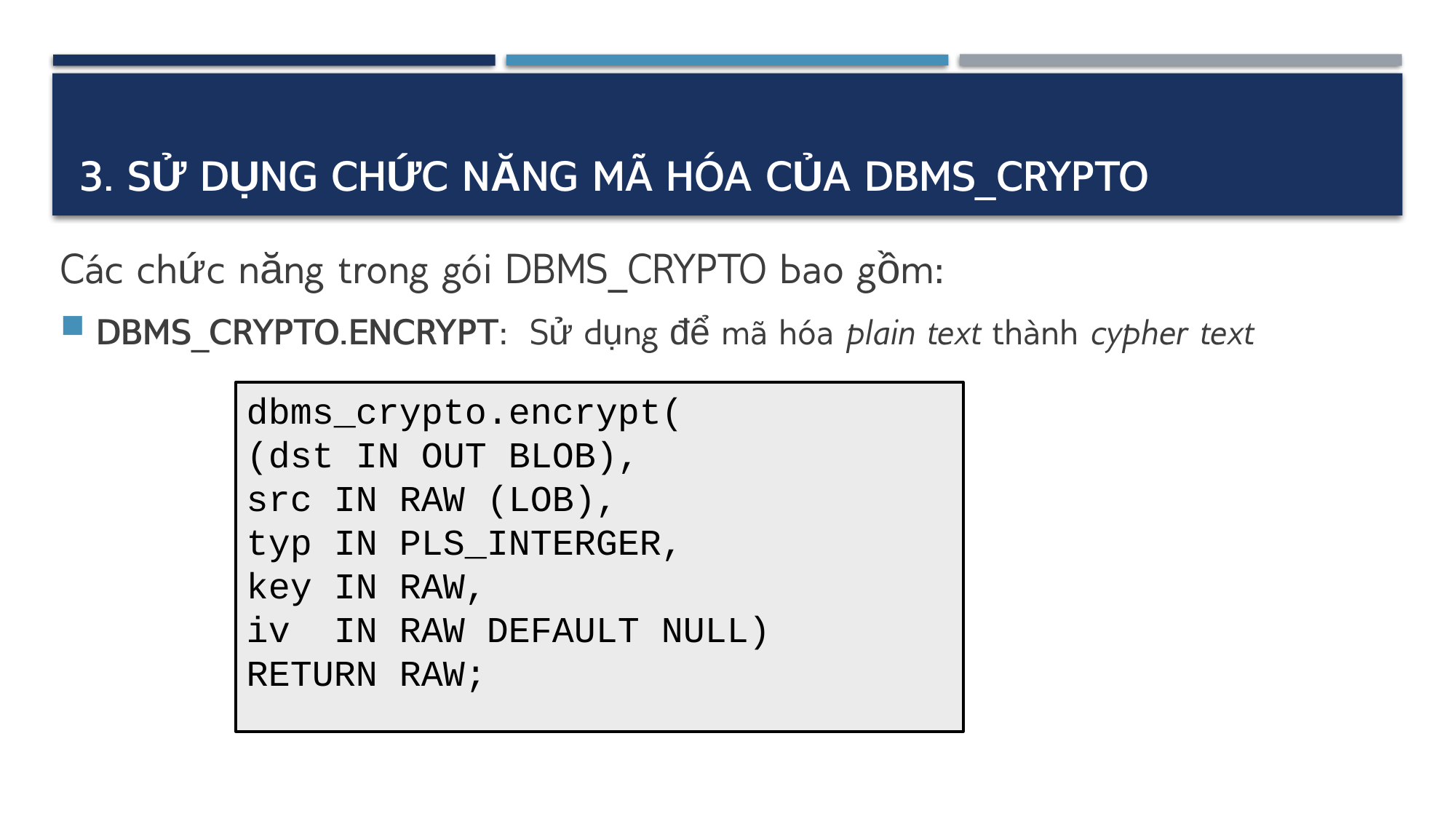

# 3. Sử dụng chức năng mã hóa của DBMS_CRYPTO
Các chức năng trong gói DBMS_CRYPTO bao gồm:
DBMS_CRYPTO.ENCRYPT:  Sử dụng để mã hóa plain text thành cypher text

dbms_crypto.encrypt(
(dst IN OUT BLOB),
src IN RAW (LOB),
typ IN PLS_INTERGER,
key IN RAW,
iv  IN RAW DEFAULT NULL)
RETURN RAW;